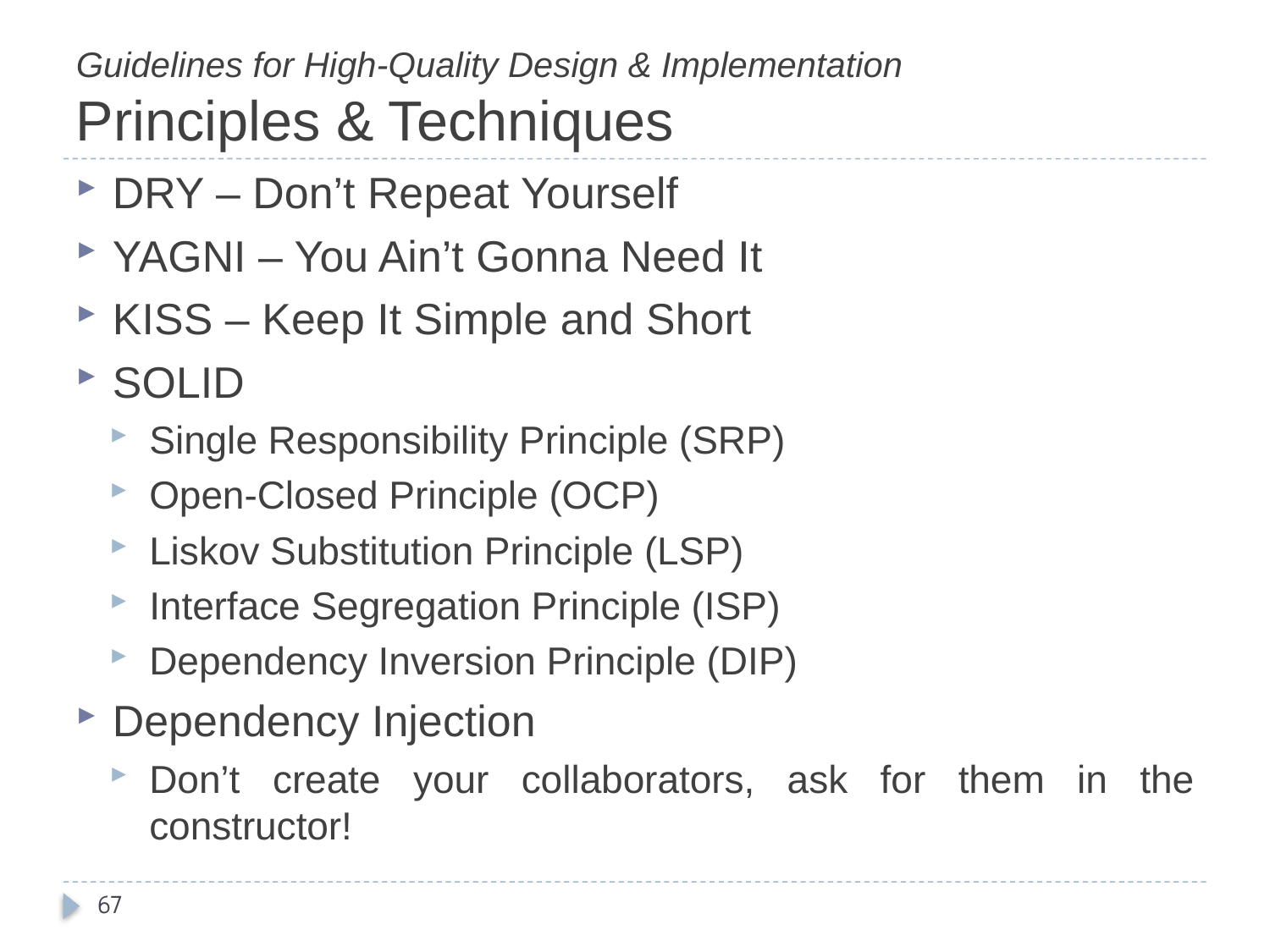

# Guidelines for High-Quality Design & Implementation Principles & Techniques
DRY – Don’t Repeat Yourself
YAGNI – You Ain’t Gonna Need It
KISS – Keep It Simple and Short
SOLID
Single Responsibility Principle (SRP)
Open-Closed Principle (OCP)
Liskov Substitution Principle (LSP)
Interface Segregation Principle (ISP)
Dependency Inversion Principle (DIP)
Dependency Injection
Don’t create your collaborators, ask for them in the constructor!
67